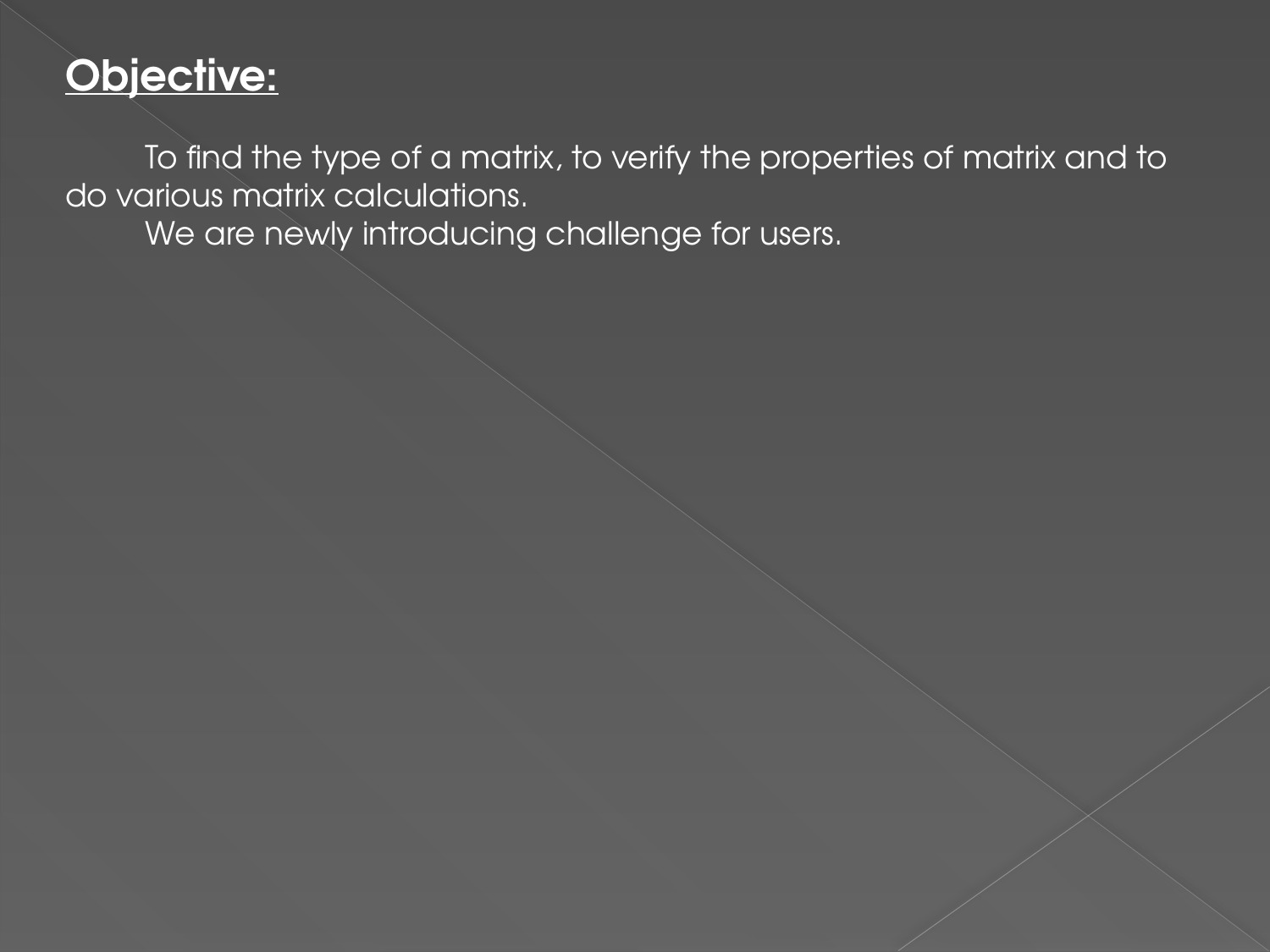

Objective:

         To find the type of a matrix, to verify the properties of matrix and to do various matrix calculations.
         We are newly introducing challenge for users.